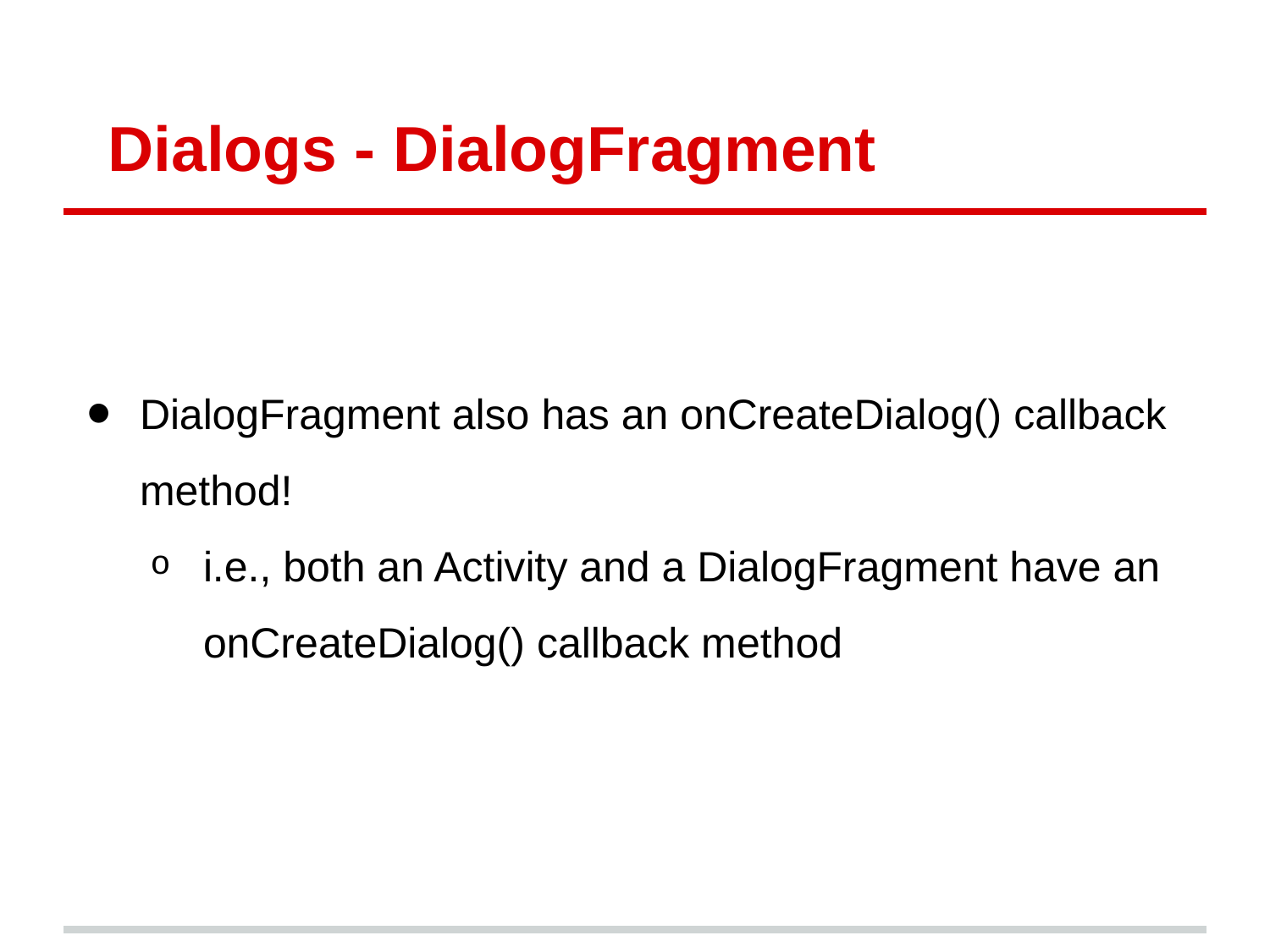

# Dialogs - DialogFragment

DialogFragment also has an onCreateDialog() callback method!
i.e., both an Activity and a DialogFragment have an onCreateDialog() callback method